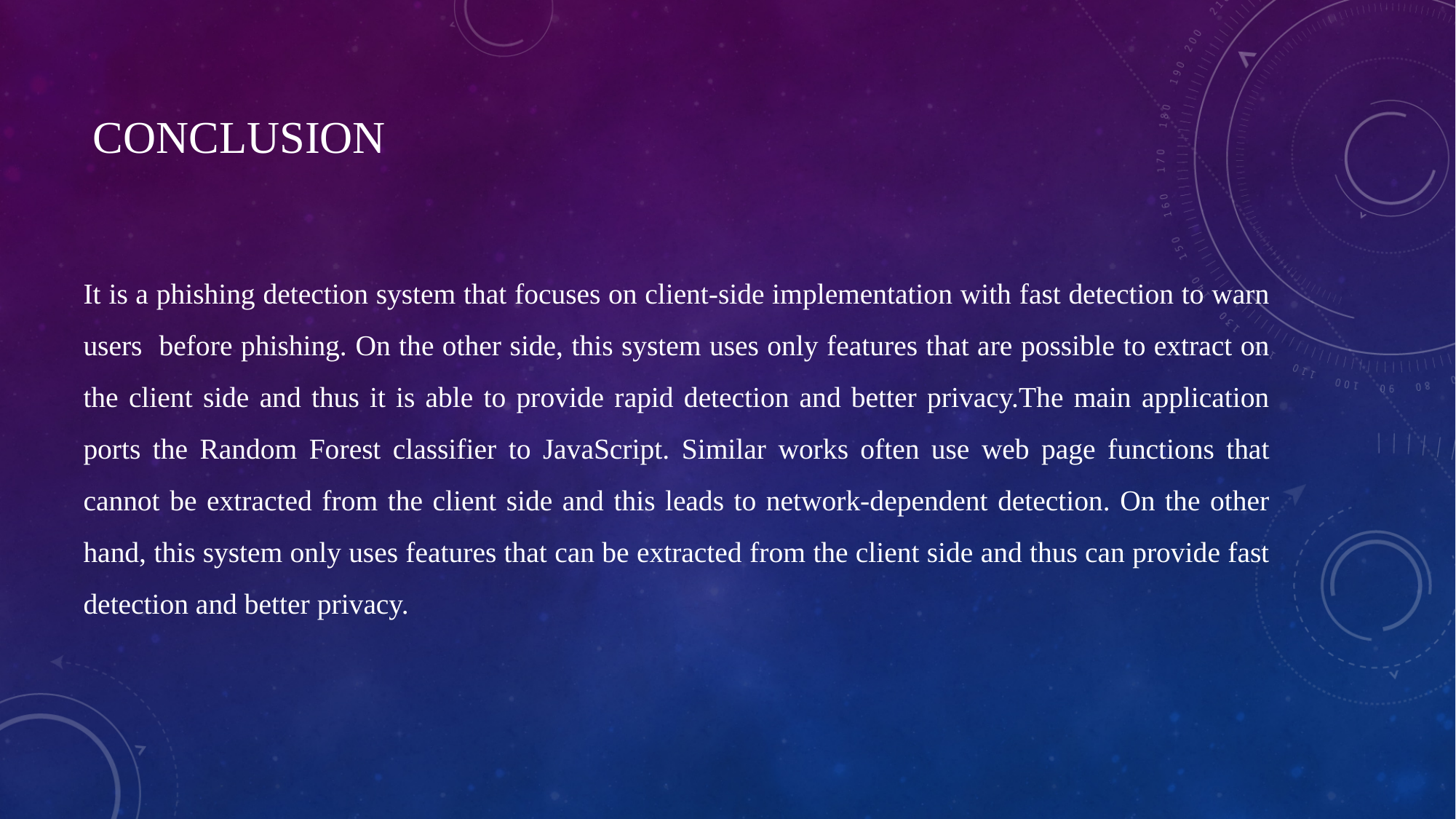

# CONCLUSION
It is a phishing detection system that focuses on client-side implementation with fast detection to warn users  before phishing. On the other side, this system uses only features that are possible to extract on the client side and thus it is able to provide rapid detection and better privacy.The main application ports the Random Forest classifier to JavaScript. Similar works often use web page functions that cannot be extracted from the client side and this leads to network-dependent detection. On the other hand, this system only uses features that can be extracted from the client side and thus can provide fast detection and better privacy.